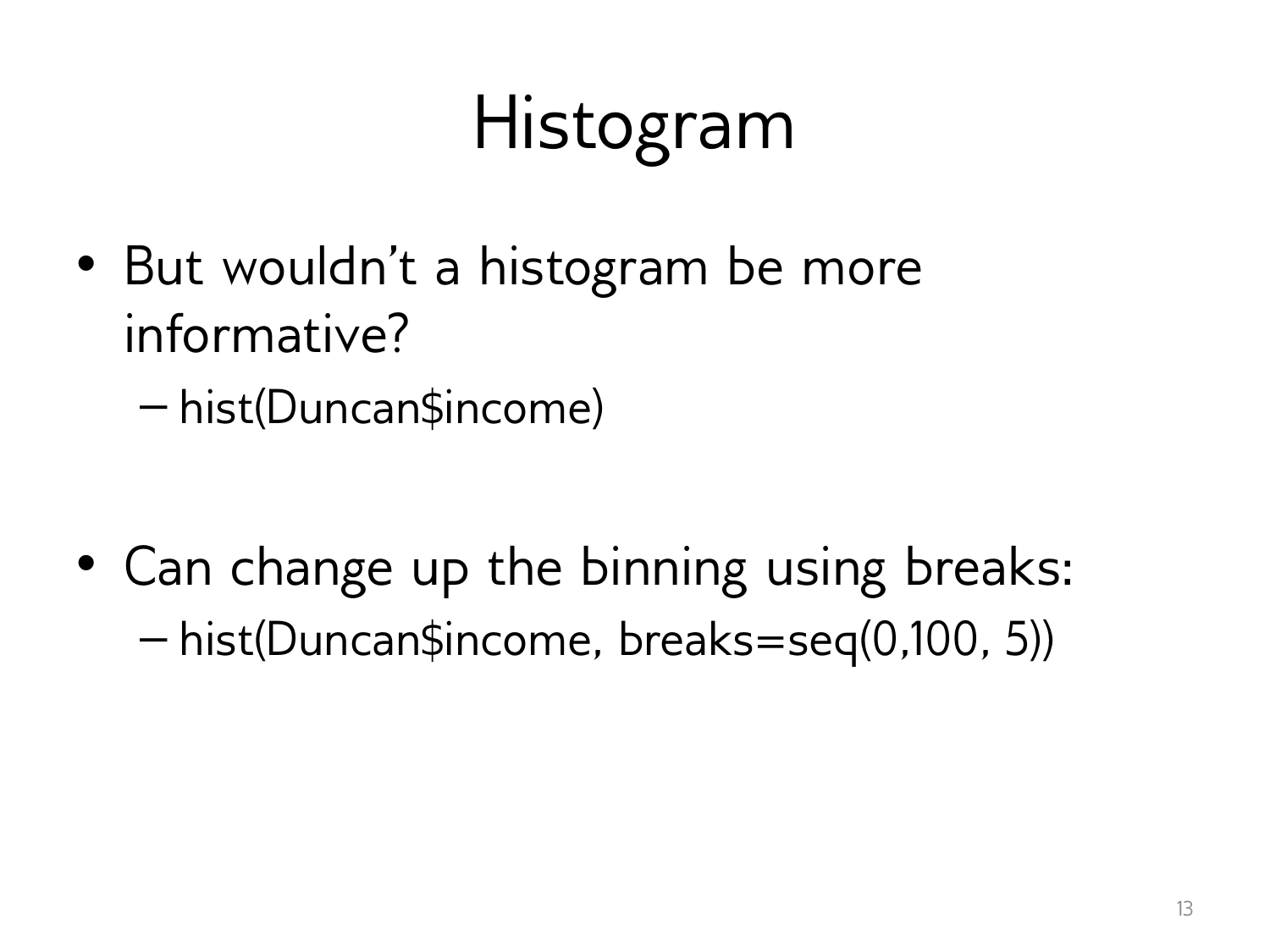

# Histogram
But wouldn’t a histogram be more informative?
hist(Duncan$income)

Can change up the binning using breaks:
hist(Duncan$income, breaks=seq(0,100, 5))

13